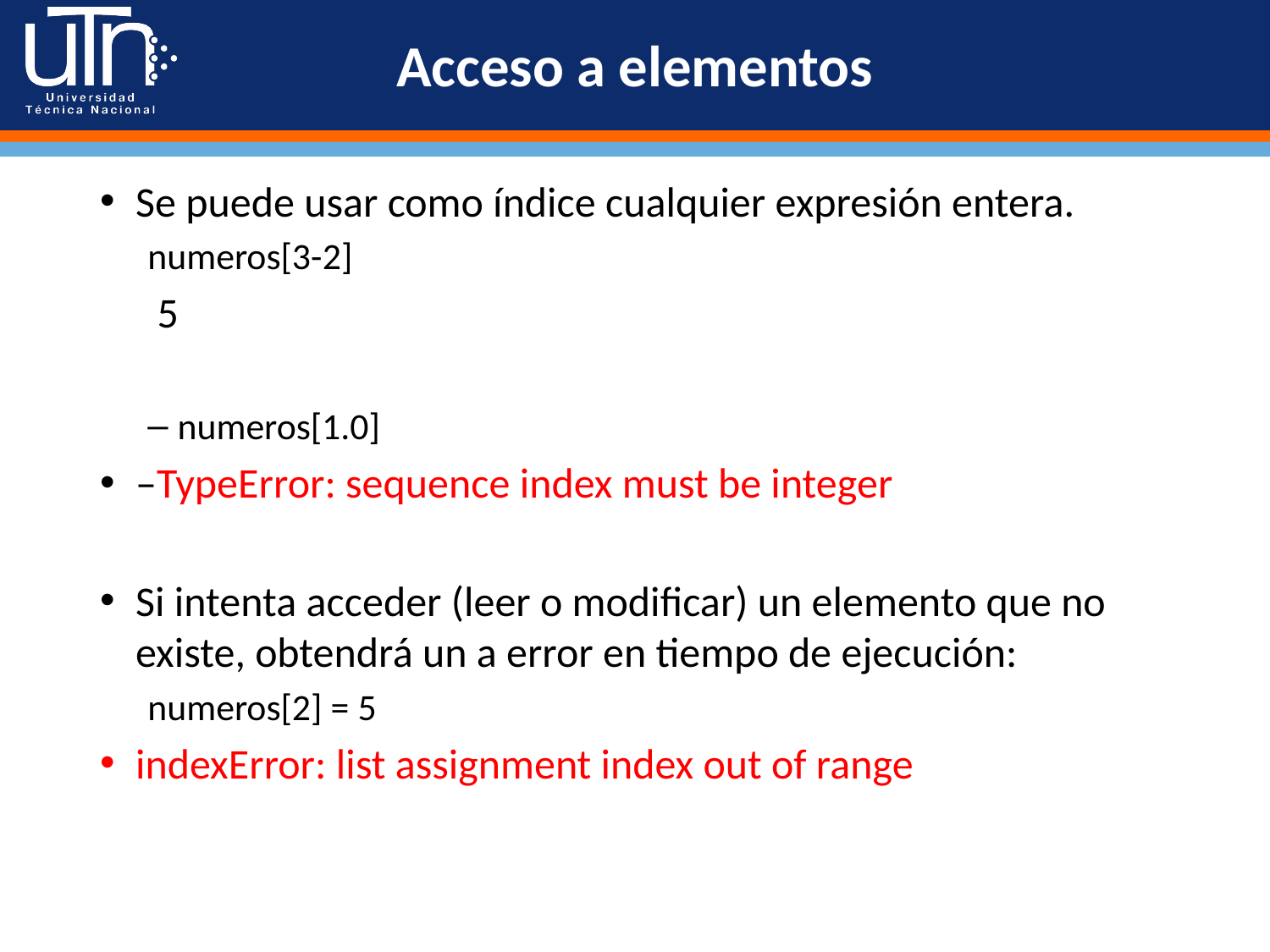

# Acceso a elementos
Se puede usar como índice cualquier expresión entera.
numeros[3-2]
      5

numeros[1.0]
–TypeError: sequence index must be integer

Si intenta acceder (leer o modificar) un elemento que no existe, obtendrá un a error en tiempo de ejecución:
numeros[2] = 5
indexError: list assignment index out of range